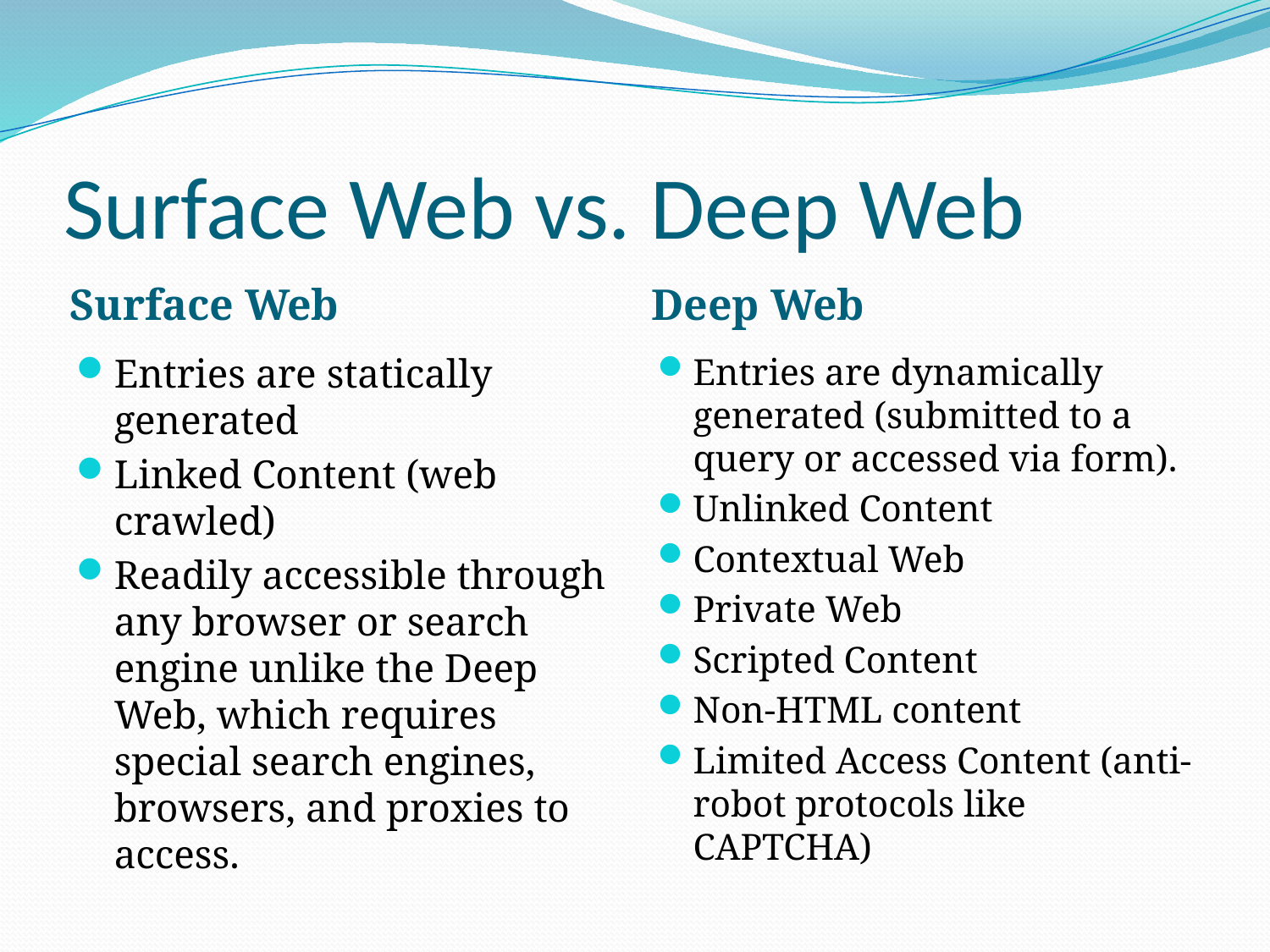

# Surface Web vs. Deep Web
Surface Web
Deep Web
Entries are statically generated
Linked Content (web crawled)
Readily accessible through any browser or search engine unlike the Deep Web, which requires special search engines, browsers, and proxies to access.

Entries are dynamically generated (submitted to a query or accessed via form).
Unlinked Content
Contextual Web
Private Web
Scripted Content
Non-HTML content
Limited Access Content (anti-robot protocols like CAPTCHA)